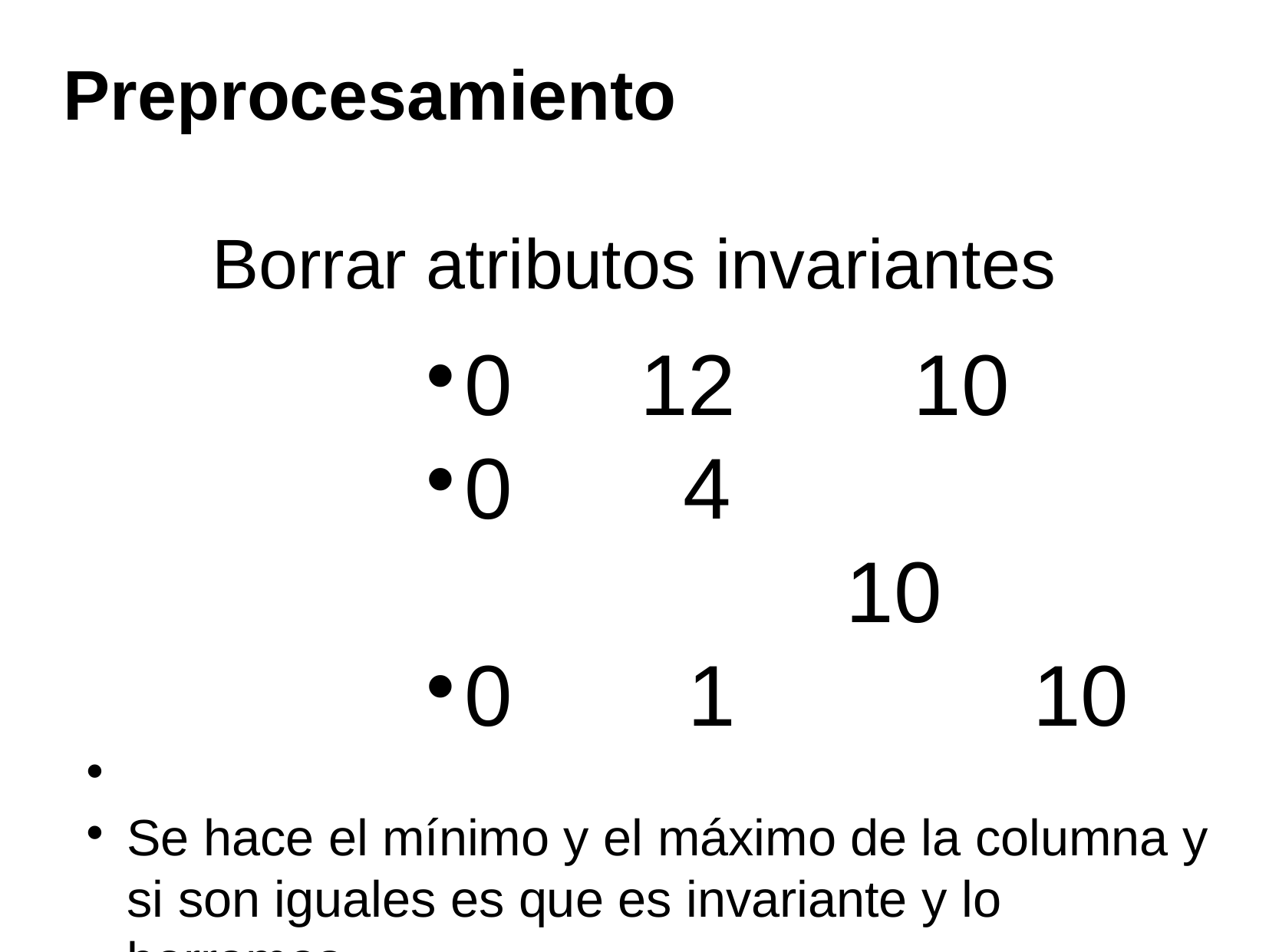

Preprocesamiento

Borrar atributos invariantes
0	   12	   	10
0   	4					  		  10
0	     1		     10

Se hace el mínimo y el máximo de la columna y si son iguales es que es invariante y lo borramos